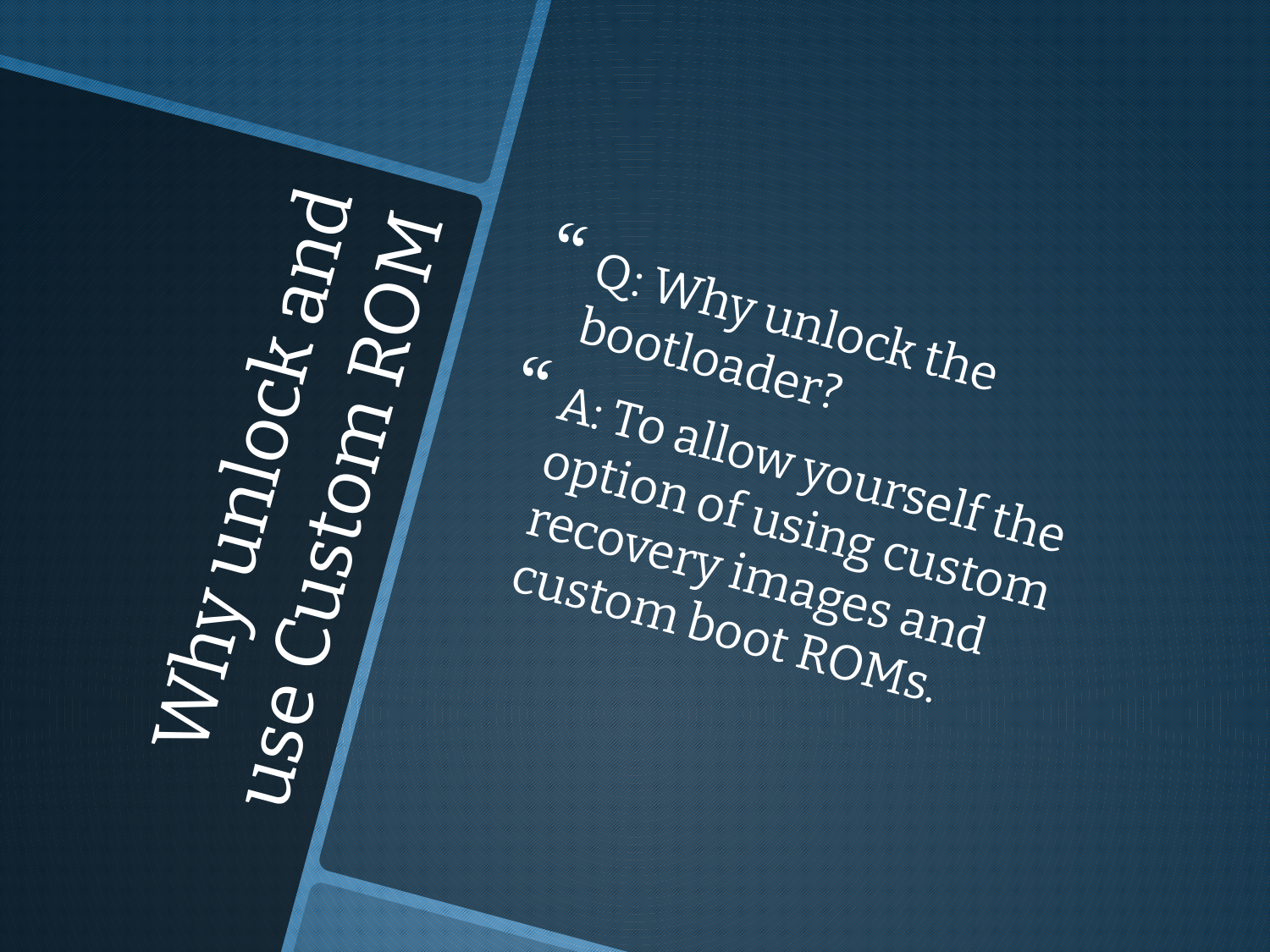

Q: Why unlock the bootloader?
A: To allow yourself the option of using custom recovery images and custom boot ROMs.
# Why unlock and use Custom ROM